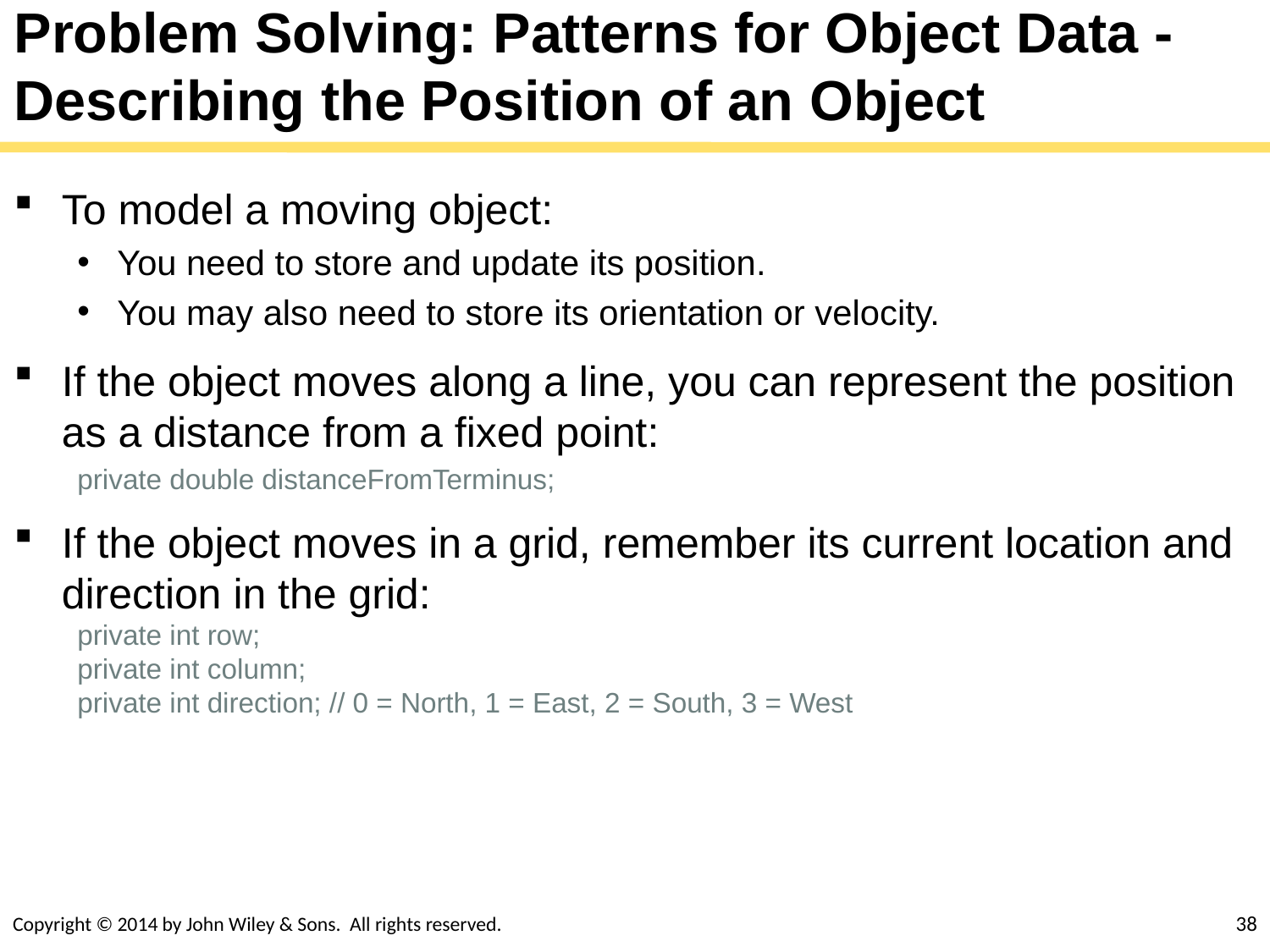

# Problem Solving: Patterns for Object Data - Describing the Position of an Object
To model a moving object:
You need to store and update its position.
You may also need to store its orientation or velocity.
If the object moves along a line, you can represent the position as a distance from a fixed point:
private double distanceFromTerminus;
If the object moves in a grid, remember its current location and direction in the grid:
private int row;
private int column;
private int direction; // 0 = North, 1 = East, 2 = South, 3 = West